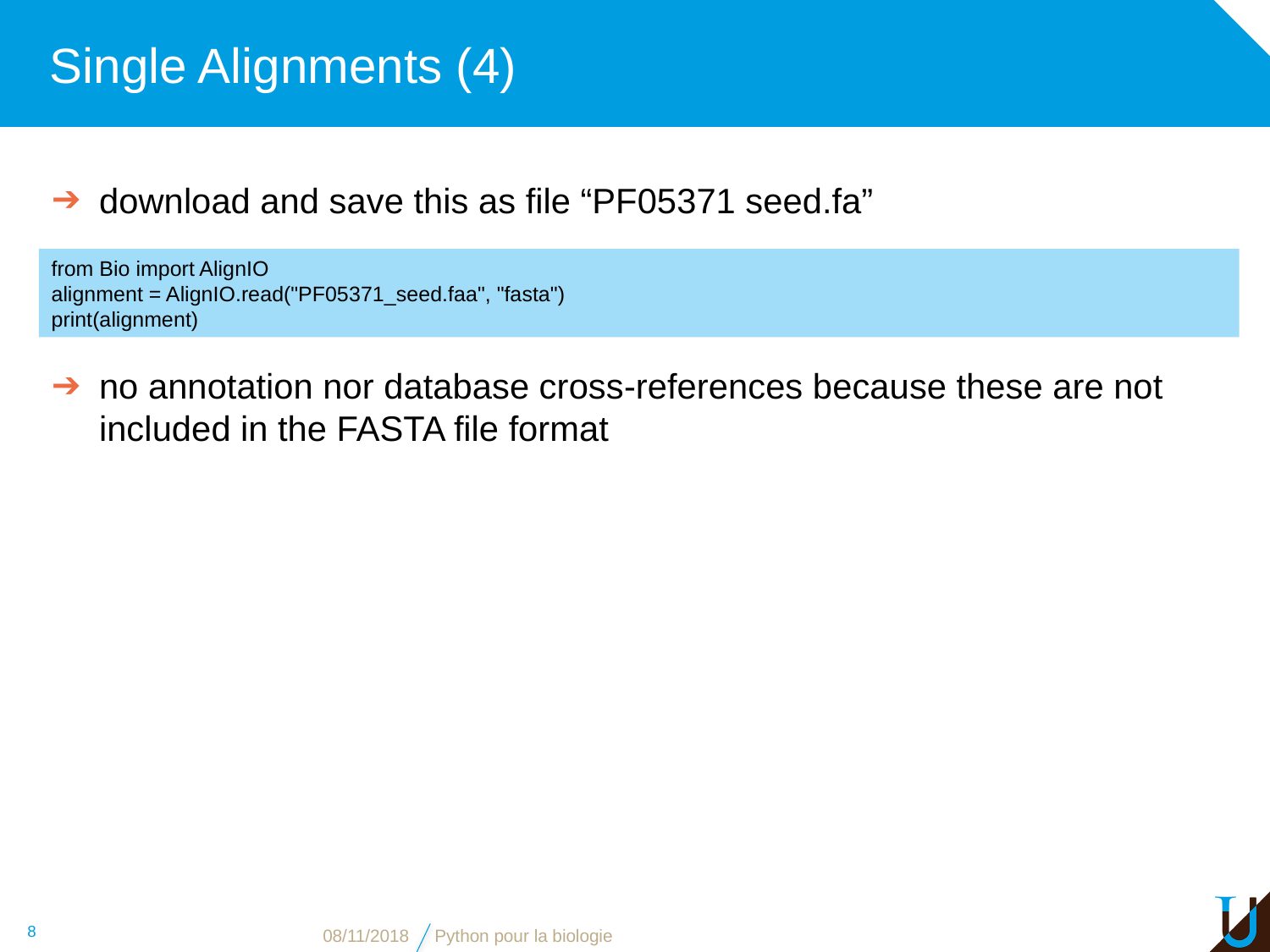

# Single Alignments (4)
download and save this as file “PF05371 seed.fa”

from Bio import AlignIO
alignment = AlignIO.read("PF05371_seed.faa", "fasta")
print(alignment)
no annotation nor database cross-references because these are not included in the FASTA file format
8
08/11/2018
Python pour la biologie